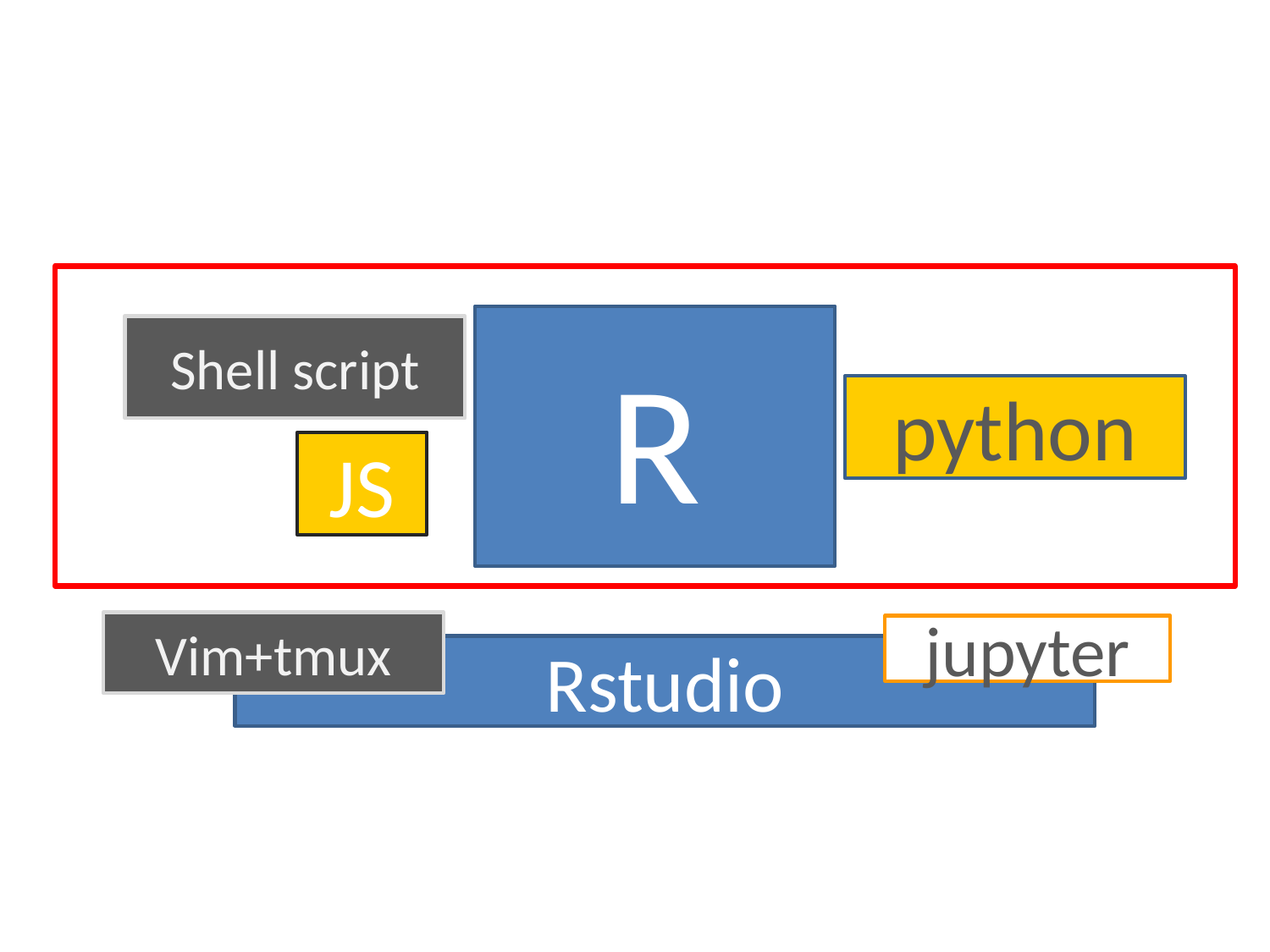

R
Shell script
python
JS
Vim+tmux
jupyter
Rstudio